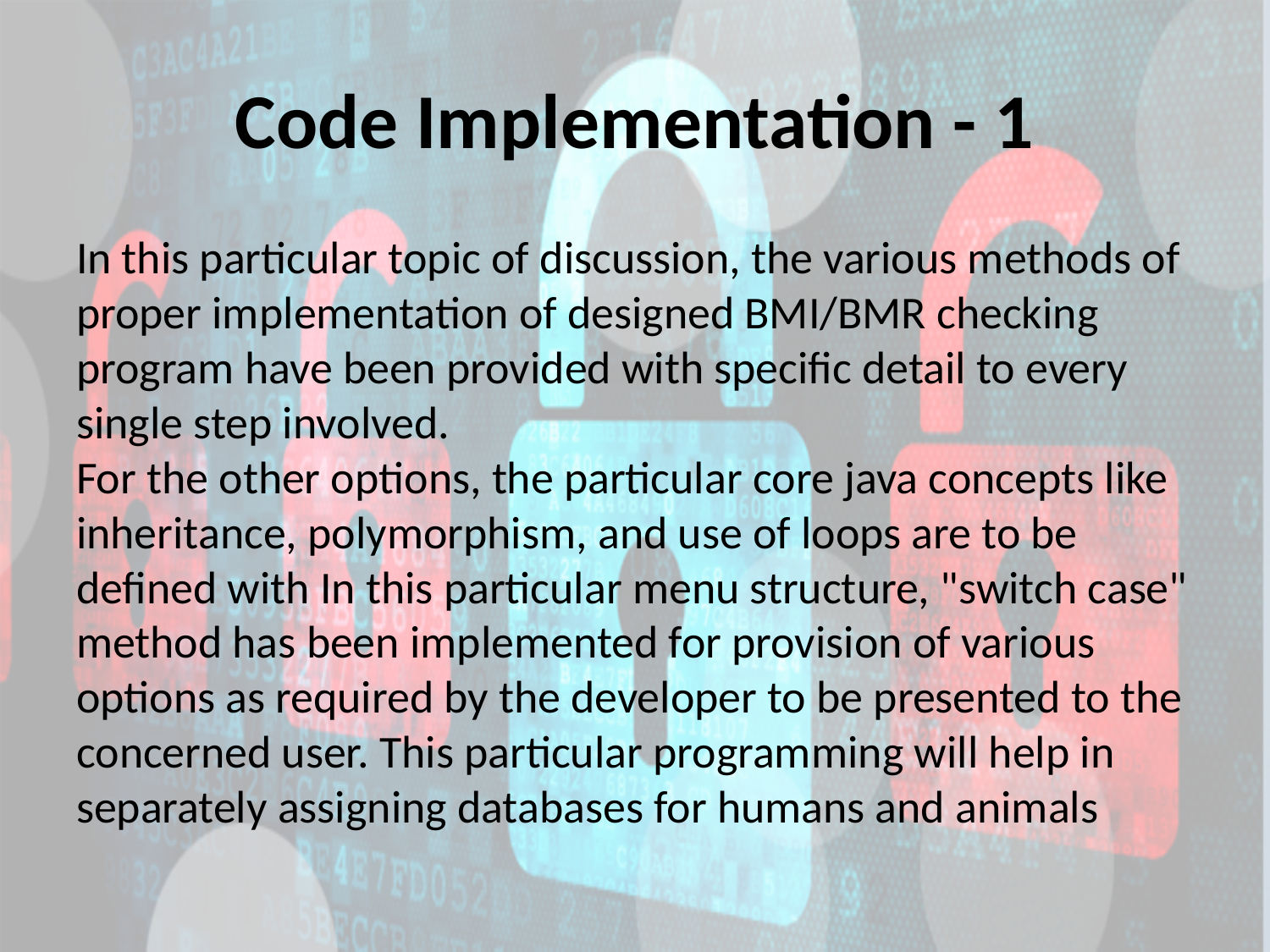

# Code Implementation - 1
In this particular topic of discussion, the various methods of proper implementation of designed BMI/BMR checking program have been provided with specific detail to every single step involved.
For the other options, the particular core java concepts like inheritance, polymorphism, and use of loops are to be defined with In this particular menu structure, "switch case" method has been implemented for provision of various options as required by the developer to be presented to the concerned user. This particular programming will help in separately assigning databases for humans and animals